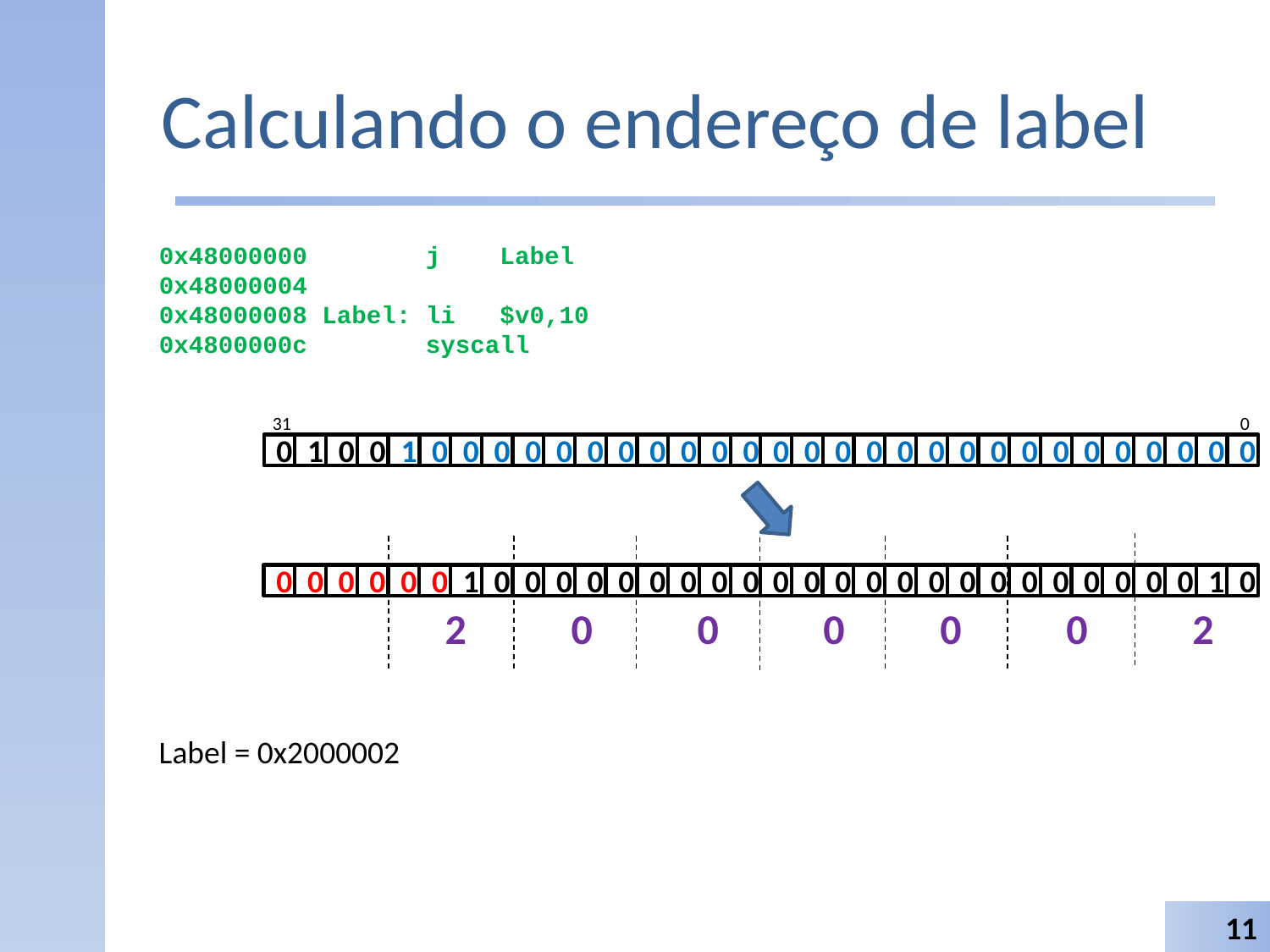

# Calculando o endereço de label
0x48000000        j    Label
0x48000004
0x48000008 Label: li   $v0,10
0x4800000c        syscall

  31                                                                                                                                                                                                                                 0
0
1
0
0
1
0
0
0
0
0
0
0
0
0
0
0
0
0
0
0
0
0
0
0
0
0
0
0
0
0
0
0

0
0
0
0
0
0
1
0
0
0
0
0
0
0
0
0
0
0
0
0
0
0
0
0
0
0
0
0
0
0
1
0
     2           0           0           0          0           0           2
Label = 0x2000002
11